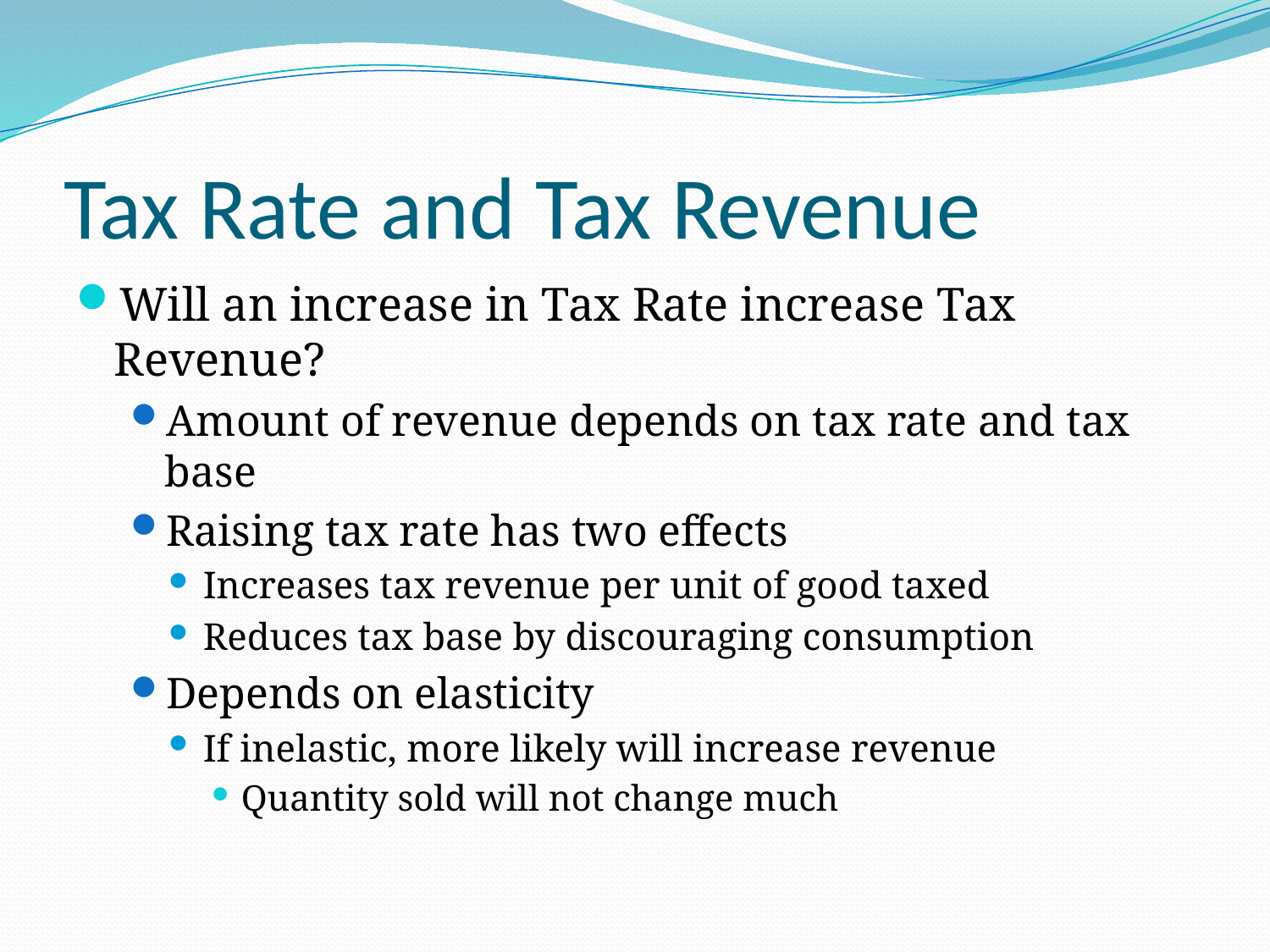

# Tax Rate and Tax Revenue
Will an increase in Tax Rate increase Tax Revenue?
Amount of revenue depends on tax rate and tax base
Raising tax rate has two effects
Increases tax revenue per unit of good taxed
Reduces tax base by discouraging consumption
Depends on elasticity
If inelastic, more likely will increase revenue
Quantity sold will not change much